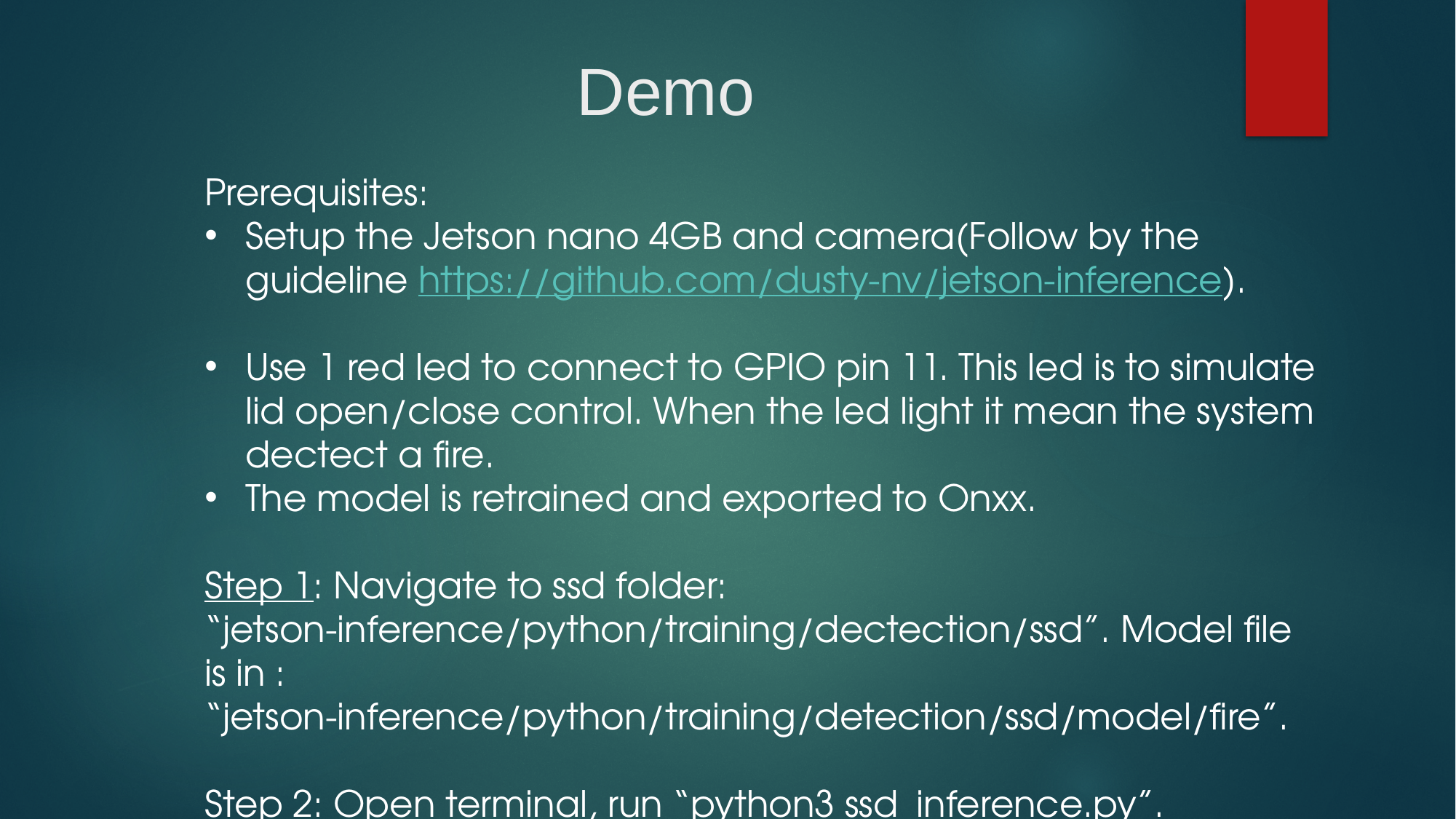

# Demo
Prerequisites:
Setup the Jetson nano 4GB and camera(Follow by the guideline https://github.com/dusty-nv/jetson-inference).

Use 1 red led to connect to GPIO pin 11. This led is to simulate lid open/close control. When the led light it mean the system dectect a fire.
The model is retrained and exported to Onxx.

Step 1: Navigate to ssd folder: “jetson-inference/python/training/dectection/ssd”. Model file is in : “jetson-inference/python/training/detection/ssd/model/fire”.

Step 2: Open terminal, run “python3 ssd_inference.py”.